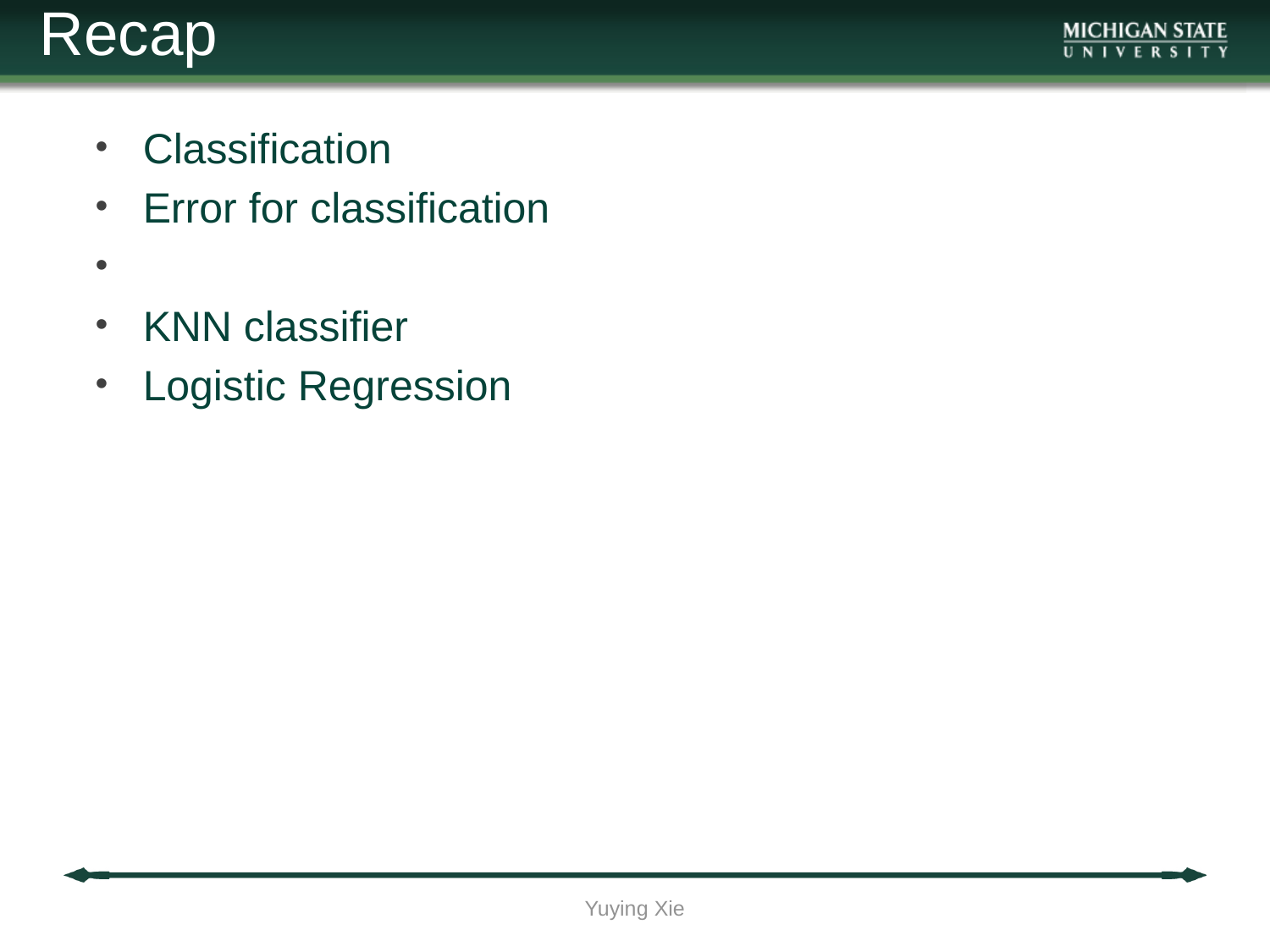

Recap
Classification
Error for classification

KNN classifier
Logistic Regression
Yuying Xie